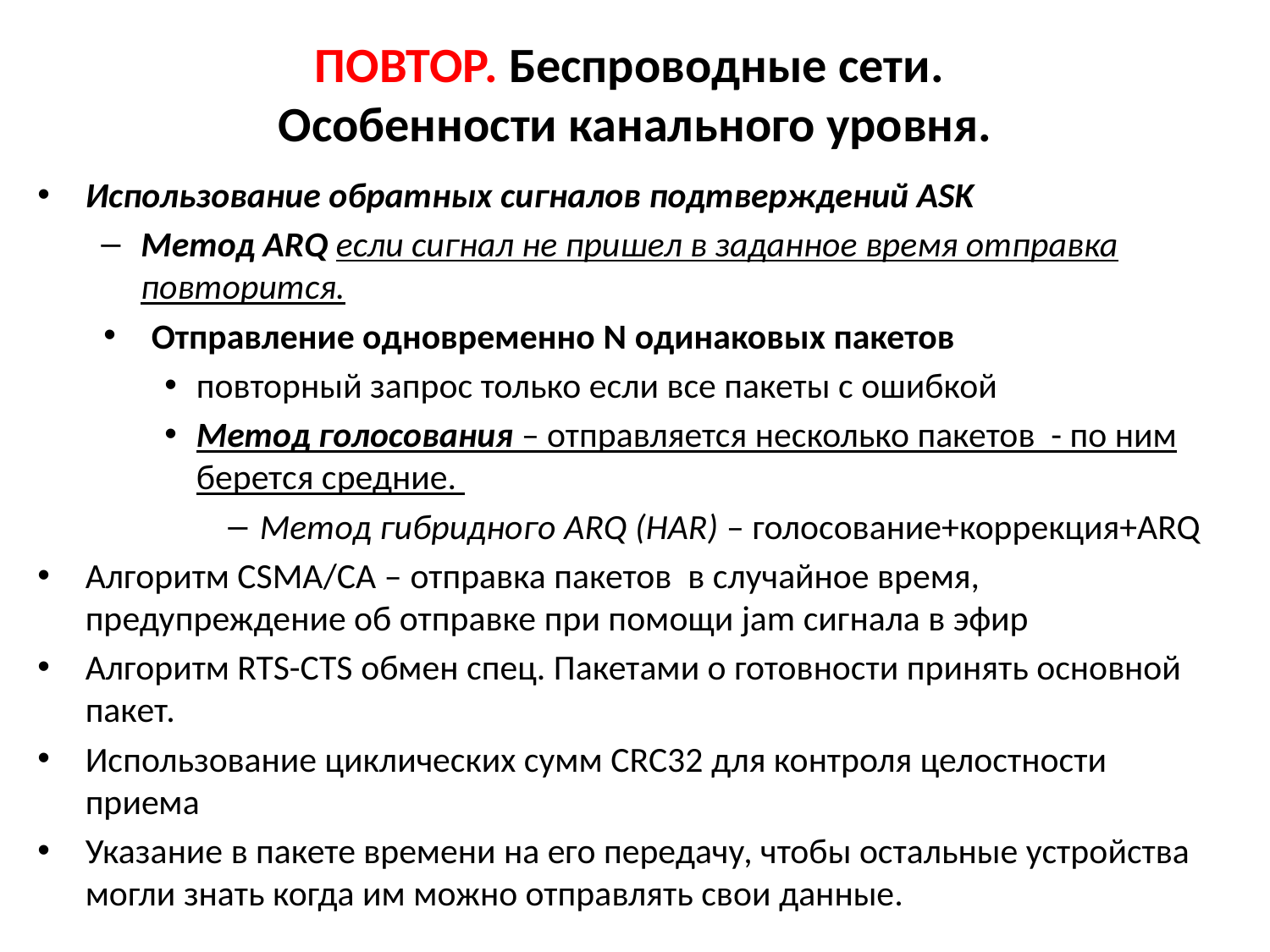

# ПОВТОР. Беспроводные сети. Особенности канального уровня.
Использование обратных сигналов подтверждений ASK
Метод ARQ если сигнал не пришел в заданное время отправка повторится.
Отправление одновременно N одинаковых пакетов
повторный запрос только если все пакеты с ошибкой
Метод голосования – отправляется несколько пакетов  - по ним берется средние.
Метод гибридного ARQ (HAR) – голосование+коррекция+ARQ
Алгоритм CSMA/CA – отправка пакетов  в случайное время, предупреждение об отправке при помощи jam сигнала в эфир
Алгоритм RTS-CTS обмен спец. Пакетами о готовности принять основной пакет.
Использование циклических сумм CRC32 для контроля целостности приема
Указание в пакете времени на его передачу, чтобы остальные устройства могли знать когда им можно отправлять свои данные.